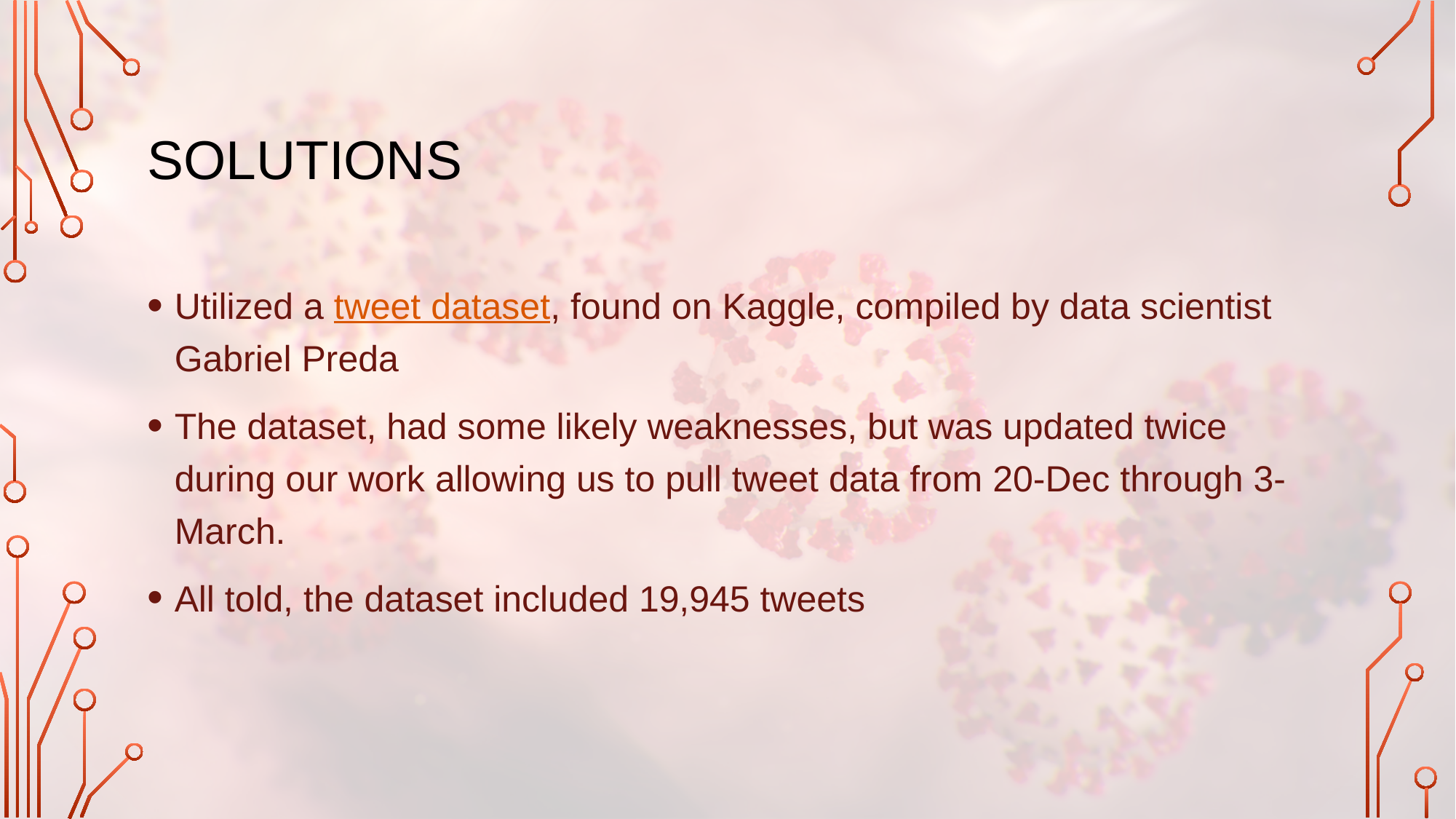

# Solutions
Utilized a tweet dataset, found on Kaggle, compiled by data scientist Gabriel Preda
The dataset, had some likely weaknesses, but was updated twice during our work allowing us to pull tweet data from 20-Dec through 3-March.
All told, the dataset included 19,945 tweets